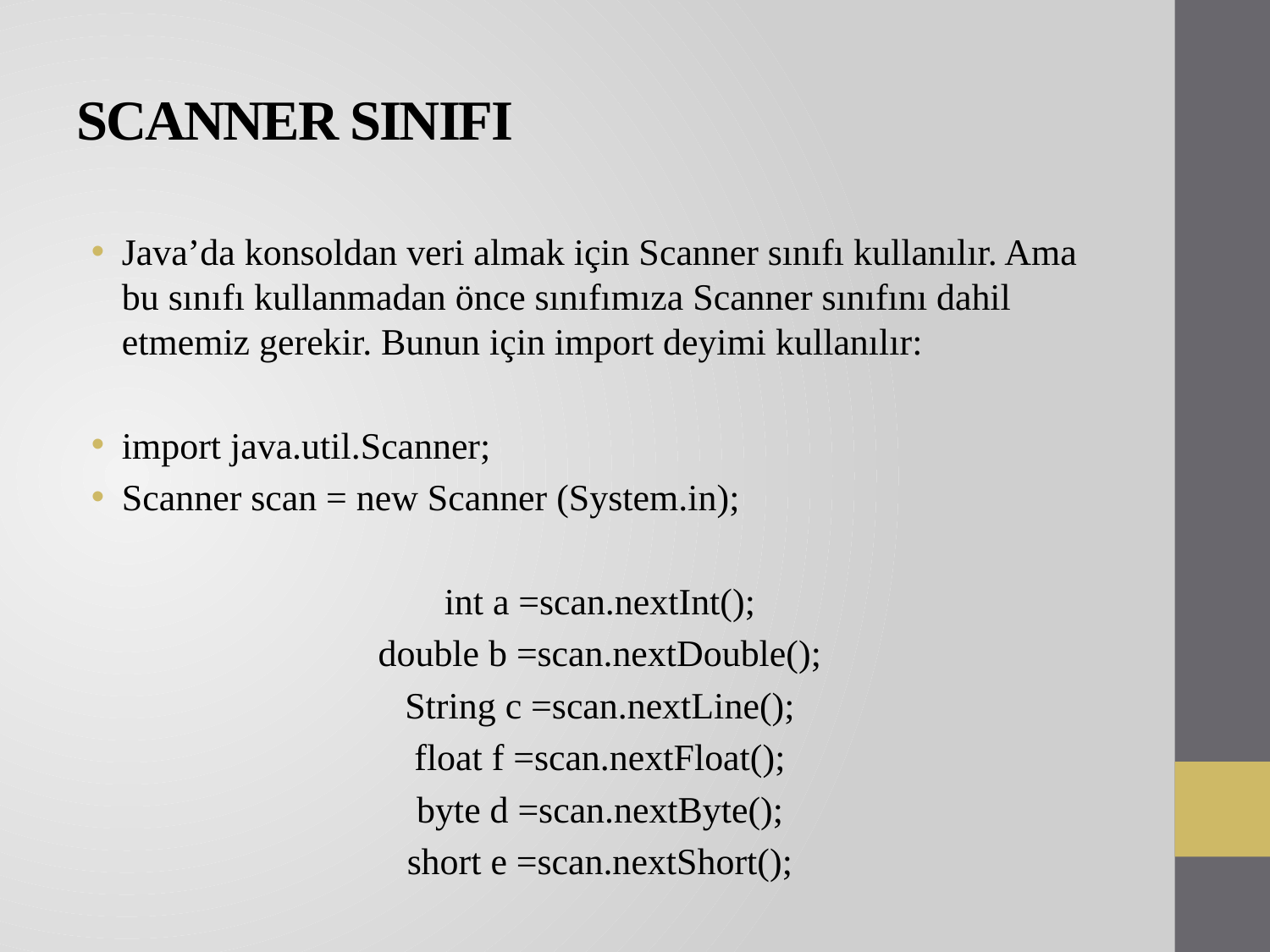

# SCANNER SINIFI
Java’da konsoldan veri almak için Scanner sınıfı kullanılır. Ama bu sınıfı kullanmadan önce sınıfımıza Scanner sınıfını dahil etmemiz gerekir. Bunun için import deyimi kullanılır:

import java.util.Scanner;
Scanner scan = new Scanner (System.in);

int a =scan.nextInt();
double b =scan.nextDouble();
String c =scan.nextLine();
float f =scan.nextFloat();
byte d =scan.nextByte();
short e =scan.nextShort();